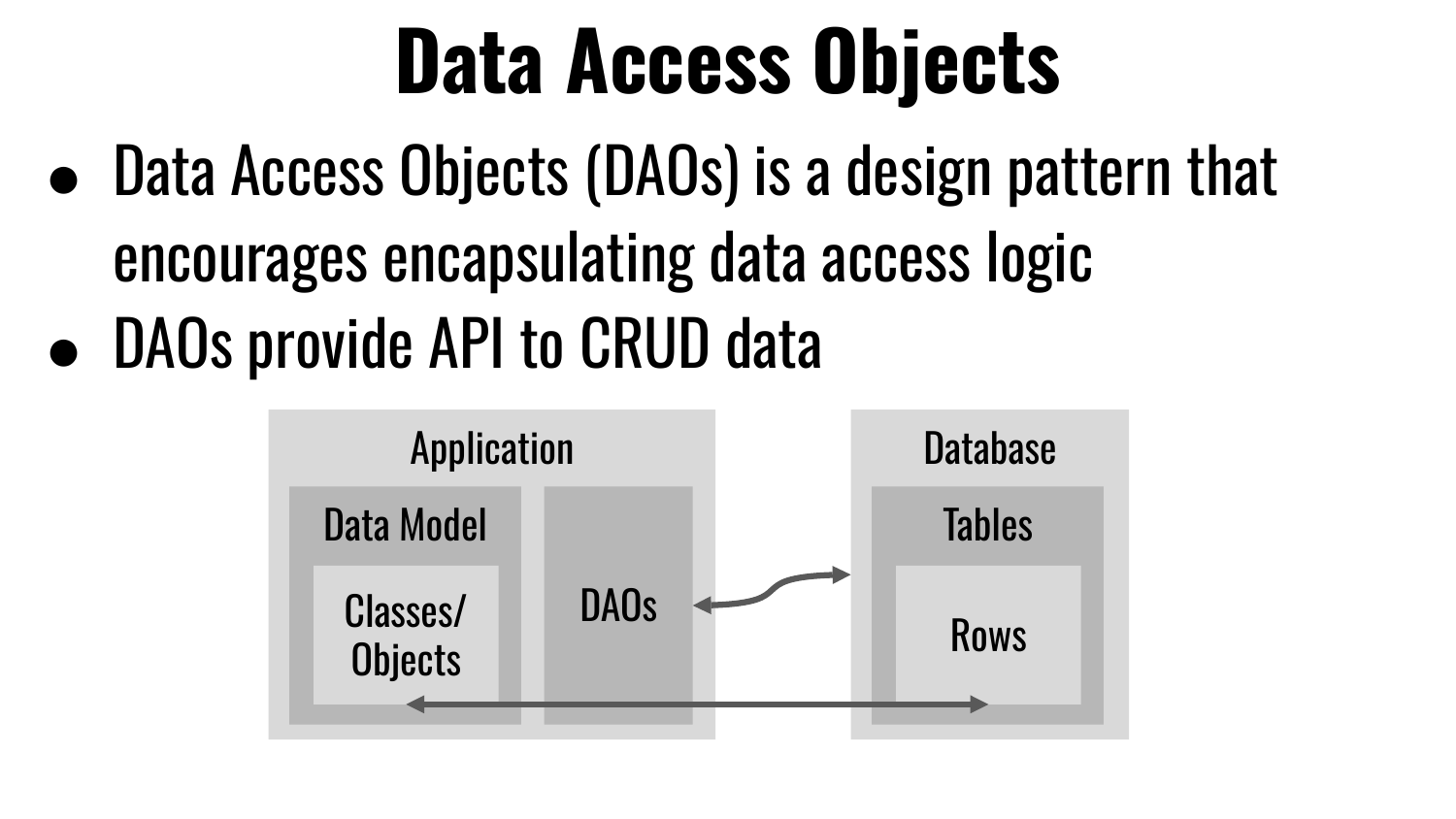

# Data Access Objects
Data Access Objects (DAOs) is a design pattern that encourages encapsulating data access logic
DAOs provide API to CRUD data
Application
Database
Data Model
DAOs
Tables
Classes/
Objects
Rows